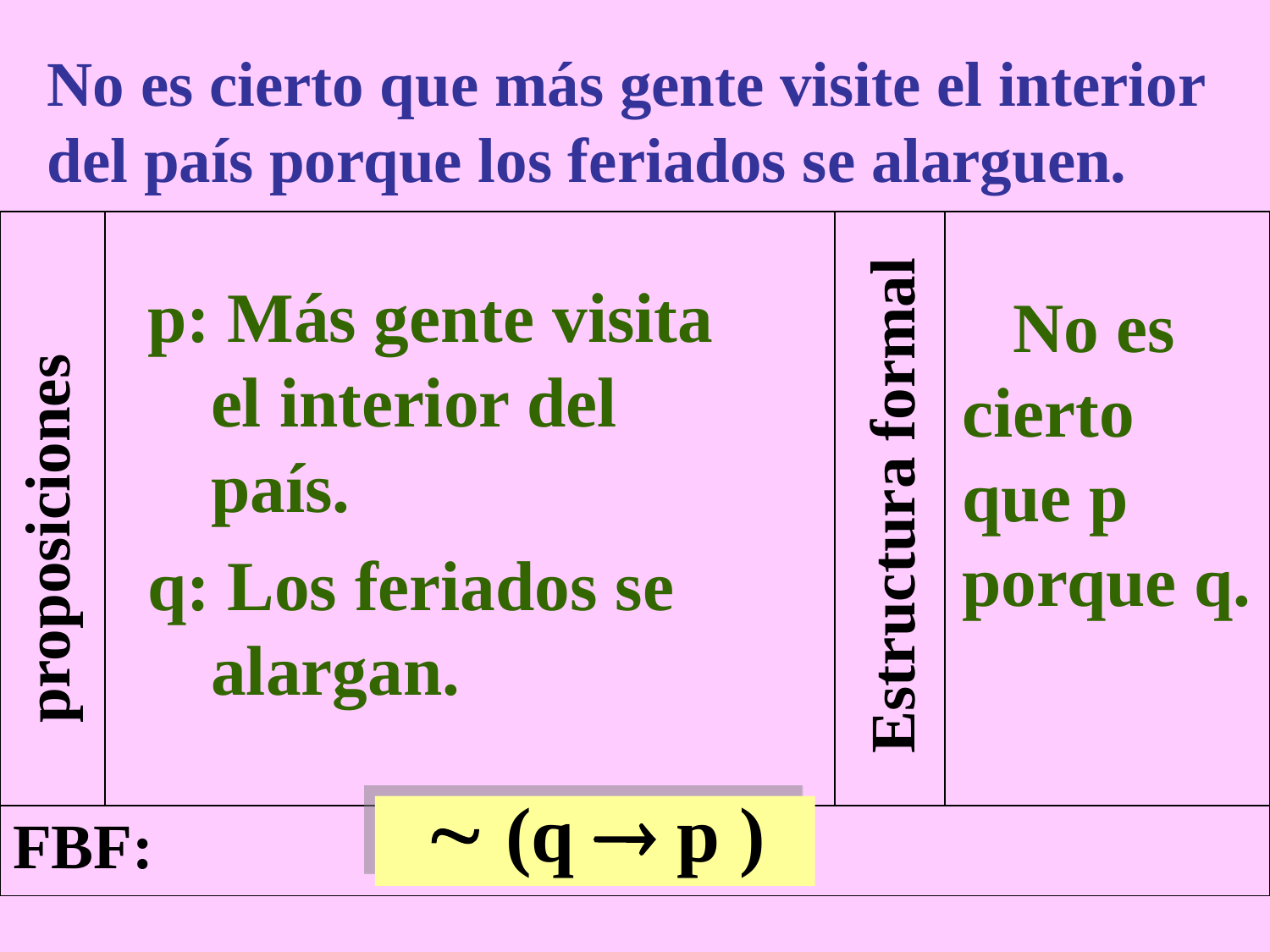

No es cierto que más gente visite el interior del país porque los feriados se alarguen.
|  |  |  |  |
| --- | --- | --- | --- |
| FBF: |  |  |  |
p: Más gente visita el interior del país.
q: Los feriados se alargan.
No es cierto que p porque q.
proposiciones
Estructura formal
∼ (q → p )